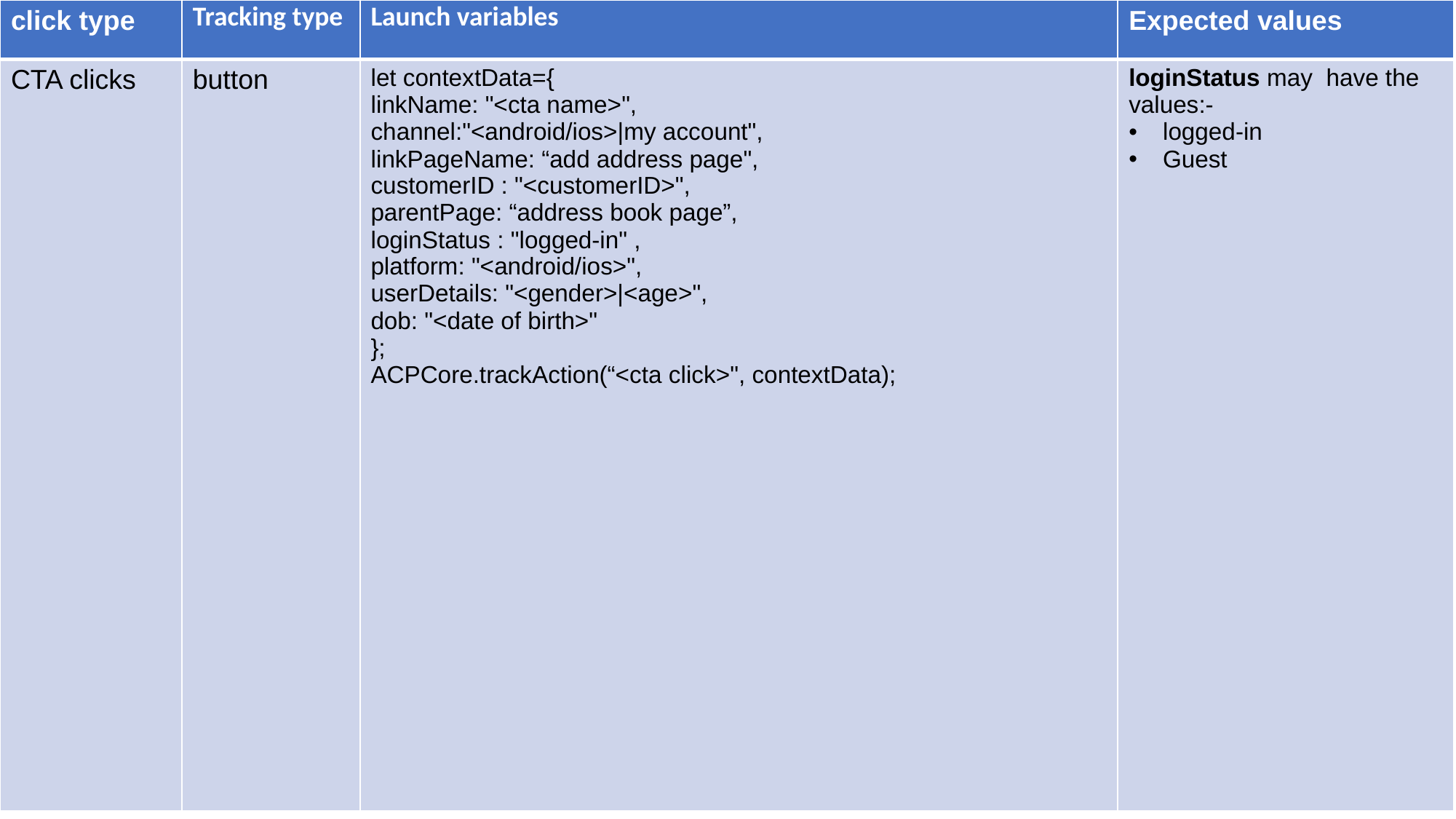

| click type | Tracking type | Launch variables | Expected values |
| --- | --- | --- | --- |
| CTA clicks | button | let contextData={ linkName: "<cta name>", channel:"<android/ios>|my account", linkPageName: “add address page", customerID : "<customerID>", parentPage: “address book page”, loginStatus : "logged-in" , platform: "<android/ios>", userDetails: "<gender>|<age>", dob: "<date of birth>" }; ACPCore.trackAction(“<cta click>", contextData); | loginStatus may have the values:- logged-in Guest |